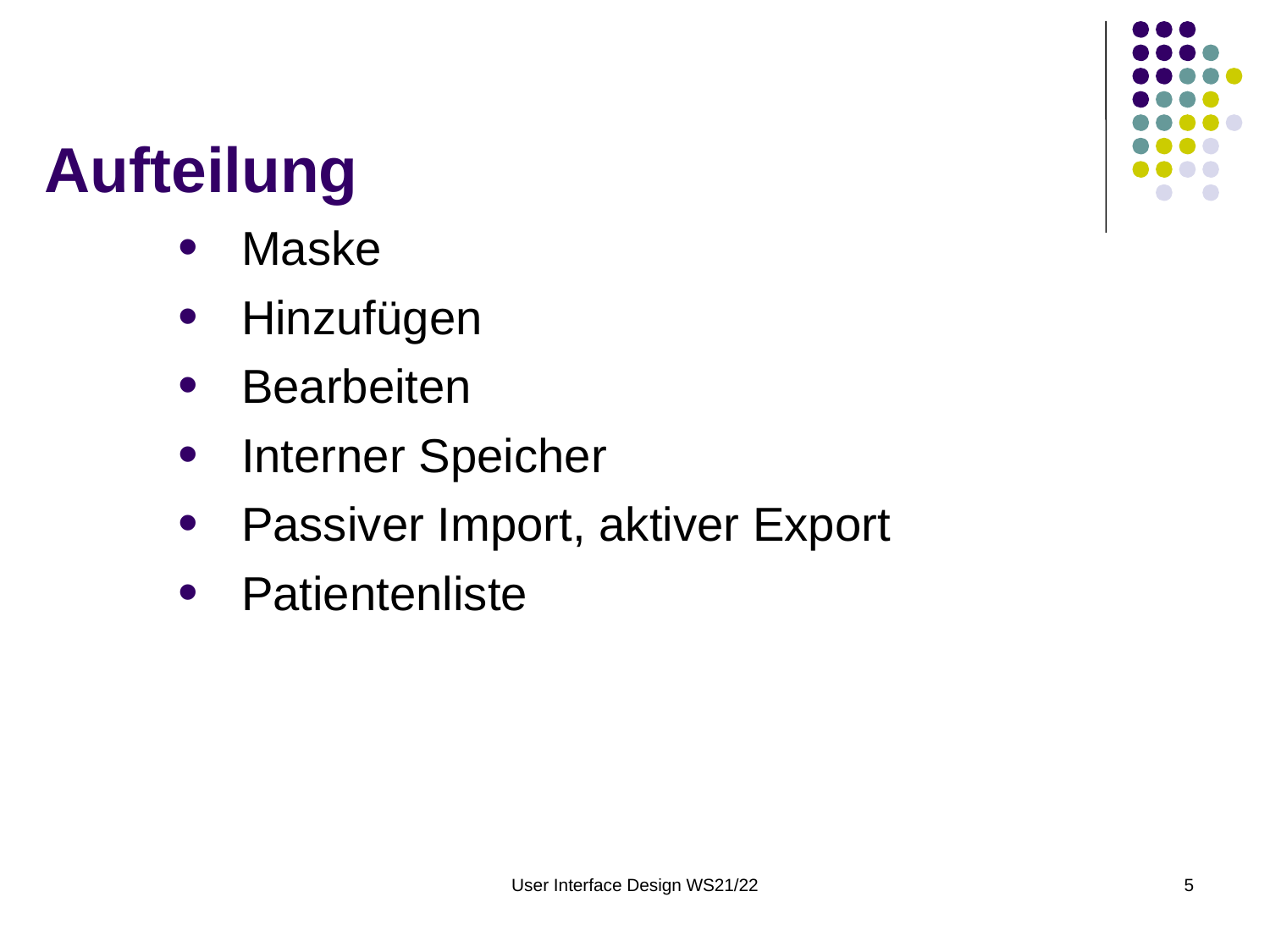

# Aufteilung
Maske
Hinzufügen
Bearbeiten
Interner Speicher
Passiver Import, aktiver Export
Patientenliste

User Interface Design WS21/22
5